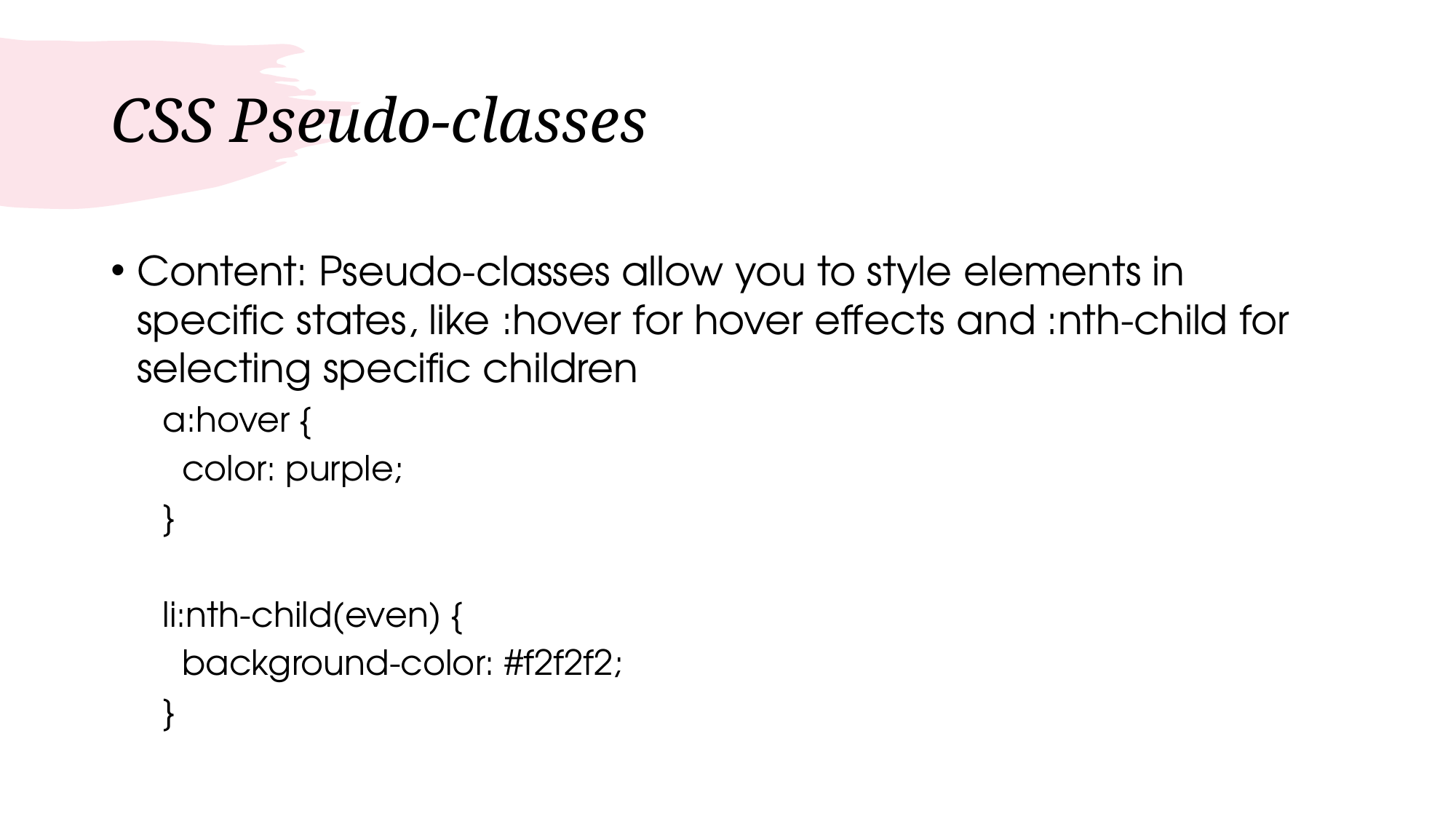

# CSS Pseudo-classes
Content: Pseudo-classes allow you to style elements in specific states, like :hover for hover effects and :nth-child for selecting specific children
a:hover {
  color: purple;
}

li:nth-child(even) {
  background-color: #f2f2f2;
}